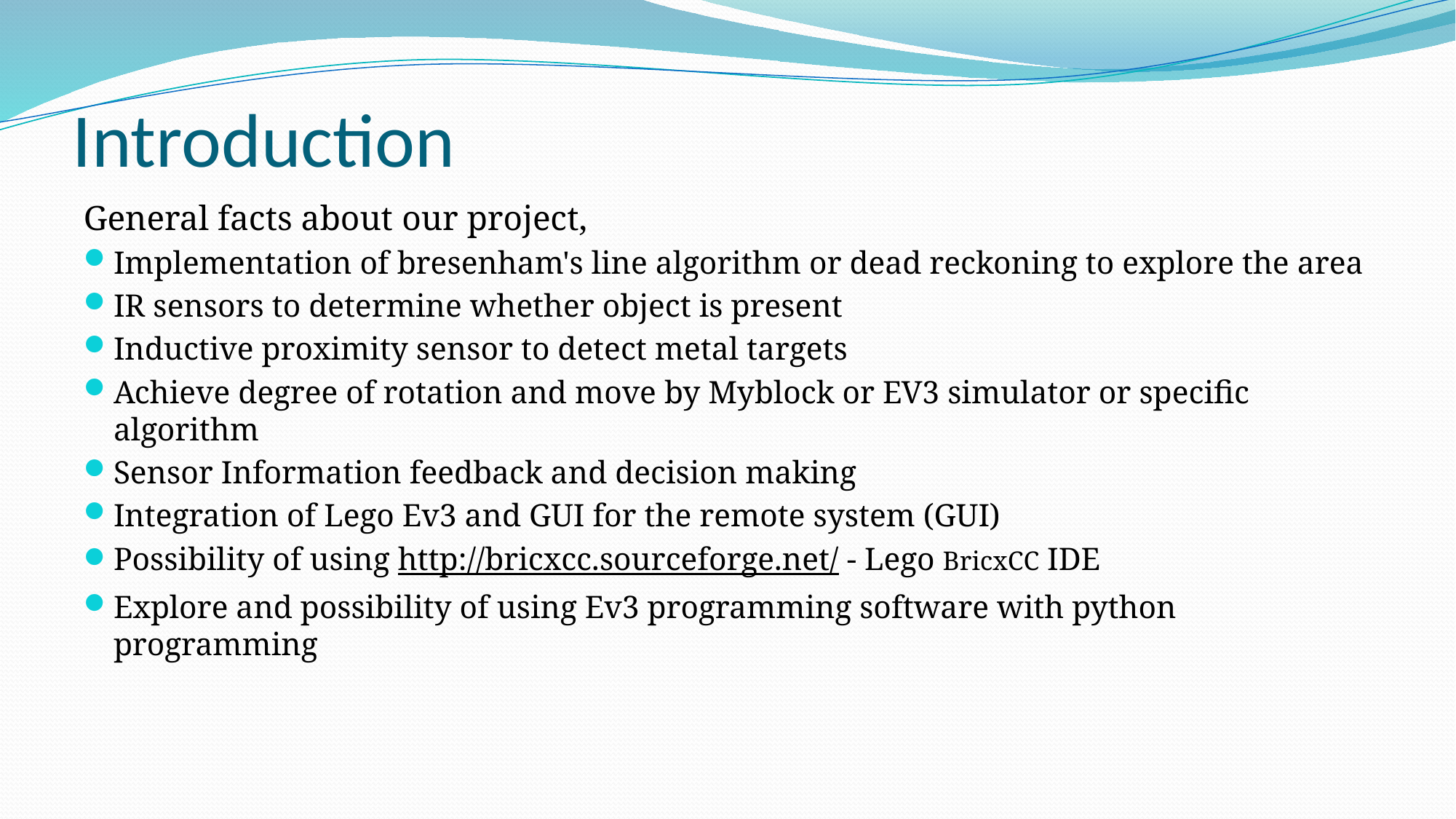

# Introduction
General facts about our project,
Implementation of bresenham's line algorithm or dead reckoning to explore the area
IR sensors to determine whether object is present
Inductive proximity sensor to detect metal targets
Achieve degree of rotation and move by Myblock or EV3 simulator or specific algorithm
Sensor Information feedback and decision making
Integration of Lego Ev3 and GUI for the remote system (GUI)
Possibility of using http://bricxcc.sourceforge.net/ - Lego BricxCC IDE
Explore and possibility of using Ev3 programming software with python programming